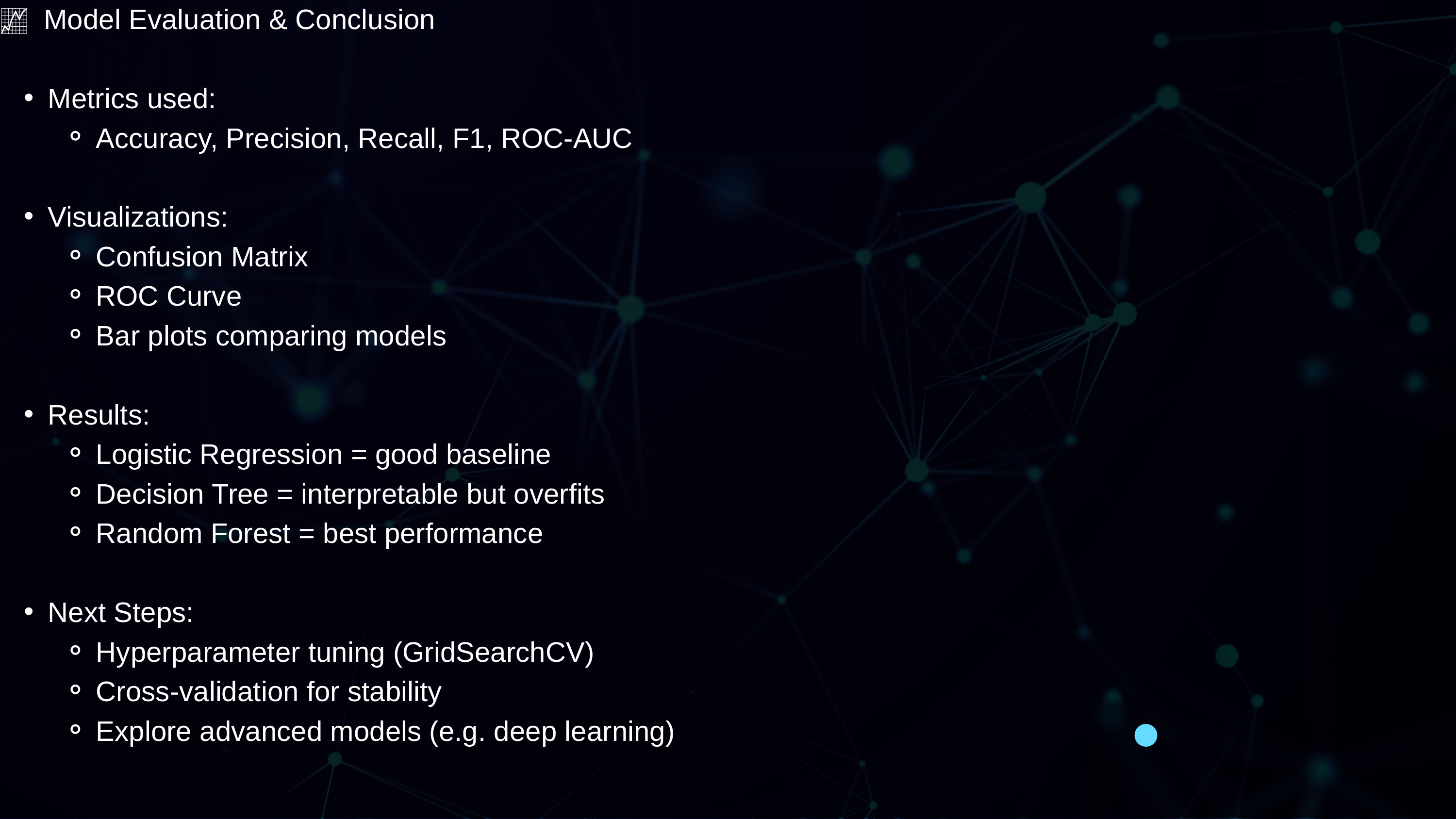

📈  Model Evaluation & Conclusion

Metrics used:
Accuracy, Precision, Recall, F1, ROC-AUC

Visualizations:
Confusion Matrix
ROC Curve
Bar plots comparing models

Results:
Logistic Regression = good baseline
Decision Tree = interpretable but overfits
Random Forest = best performance

Next Steps:
Hyperparameter tuning (GridSearchCV)
Cross-validation for stability
Explore advanced models (e.g. deep learning)